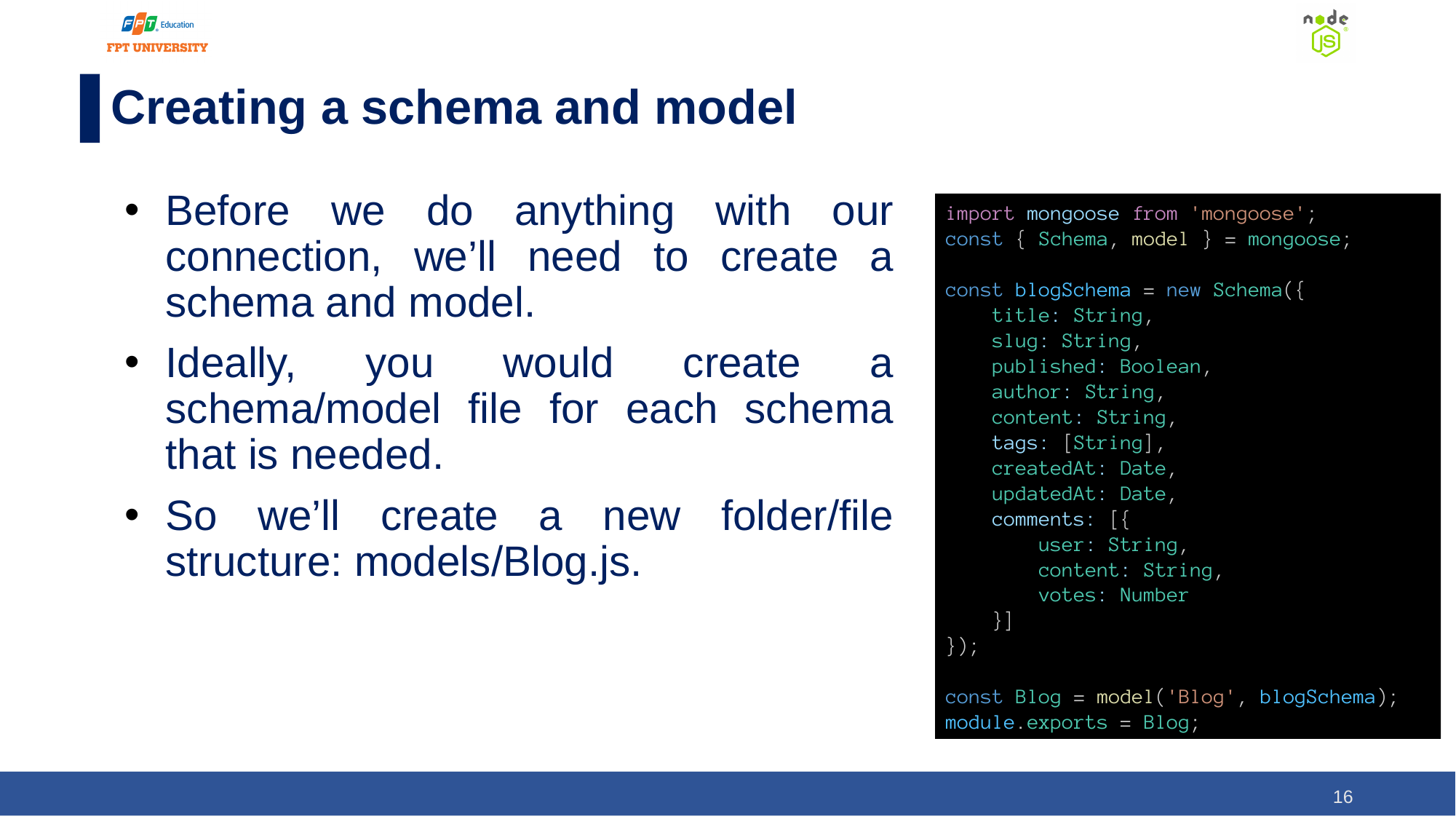

# Creating a schema and model
Before we do anything with our connection, we’ll need to create a schema and model.
Ideally, you would create a schema/model file for each schema that is needed.
So we’ll create a new folder/file structure: models/Blog.js.
import mongoose from 'mongoose';
const { Schema, model } = mongoose;
const blogSchema = new Schema({
    title: String,
    slug: String,
    published: Boolean,
    author: String,
    content: String,
    tags: [String],
    createdAt: Date,
    updatedAt: Date,
    comments: [{
        user: String,
        content: String,
        votes: Number
    }]
});
const Blog = model('Blog', blogSchema);
module.exports = Blog;
16